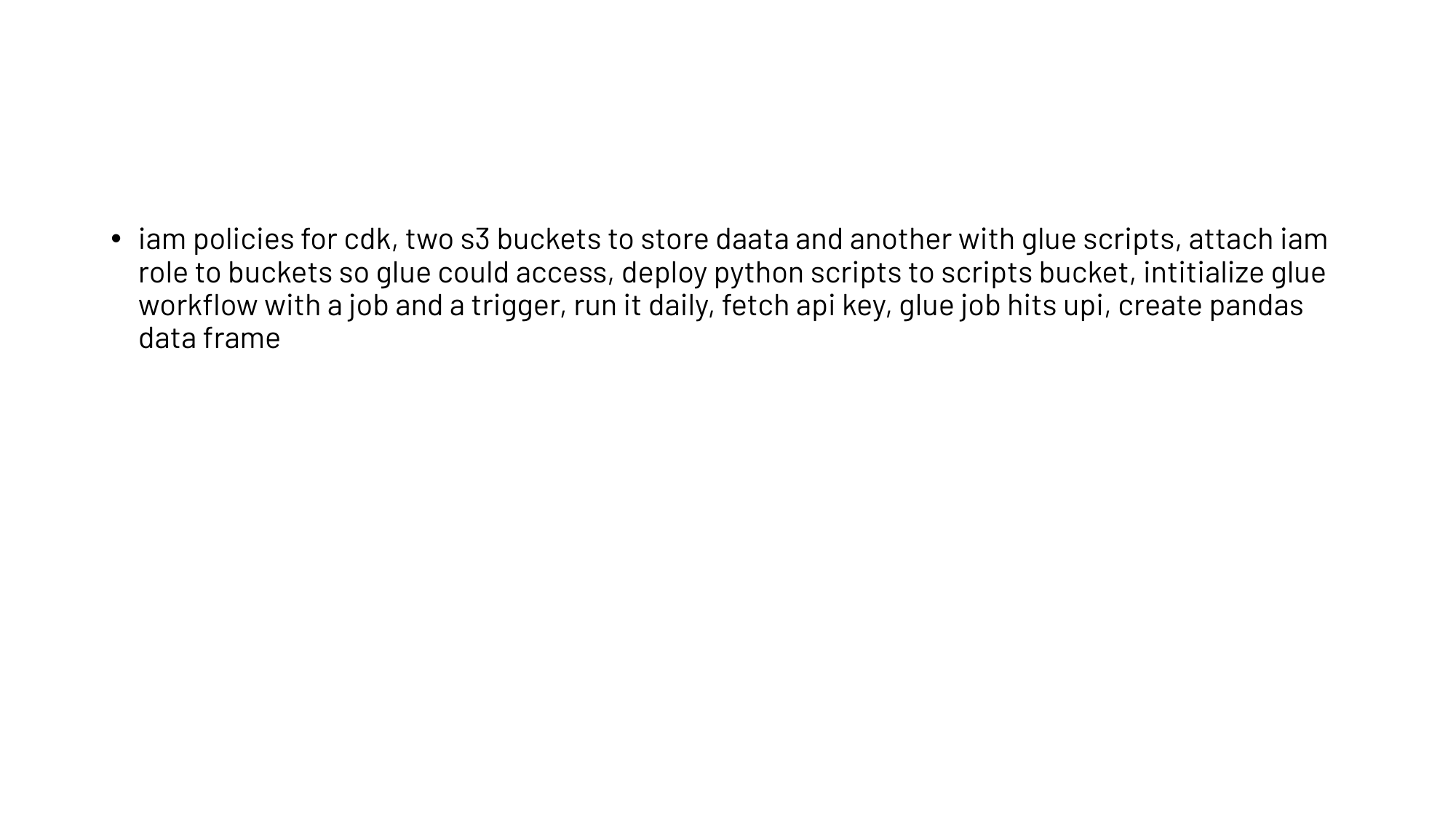

#
iam policies for cdk, two s3 buckets to store daata and another with glue scripts, attach iam role to buckets so glue could access, deploy python scripts to scripts bucket, intitialize glue workflow with a job and a trigger, run it daily, fetch api key, glue job hits upi, create pandas data frame